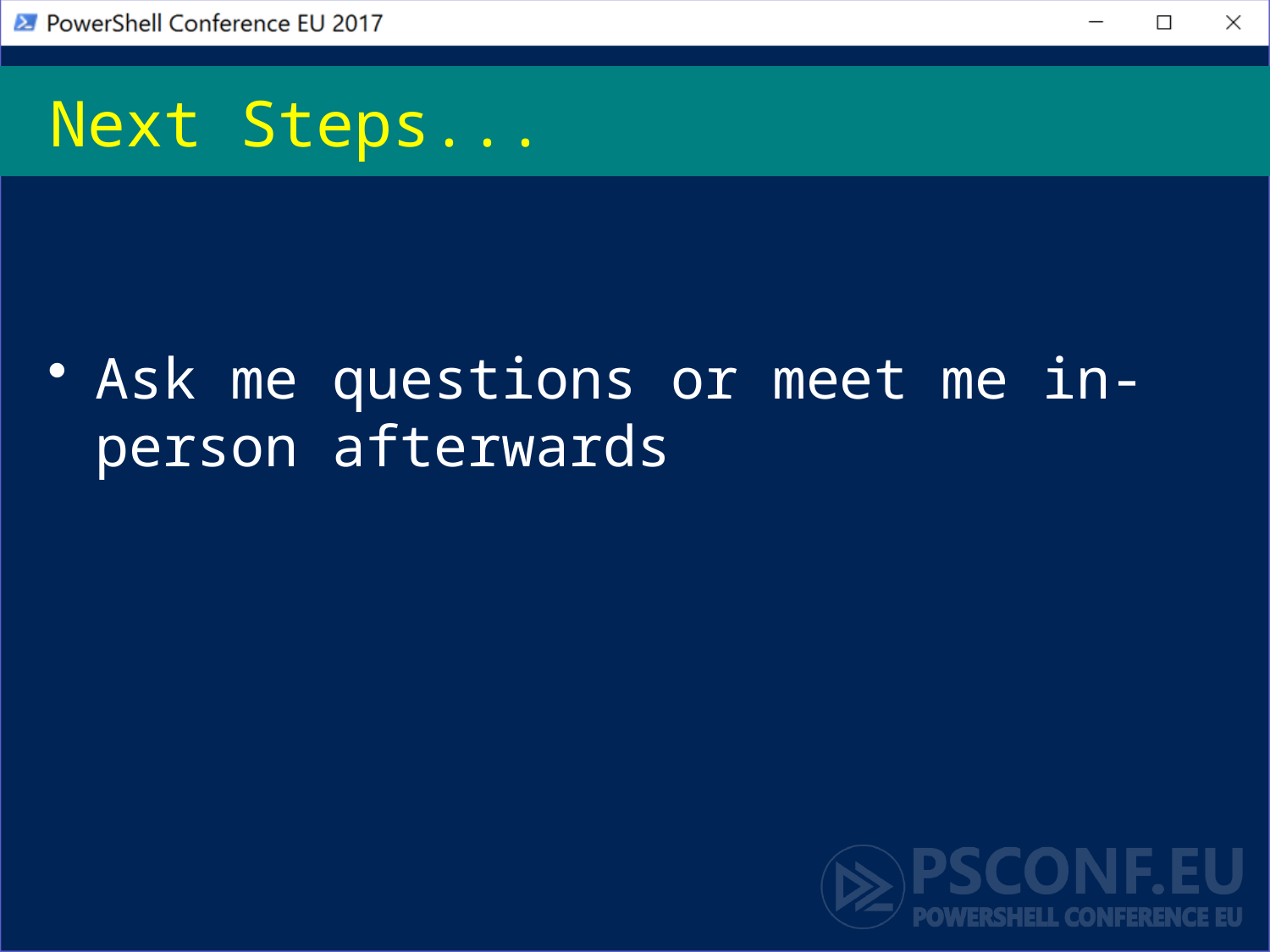

# Next Steps...

Ask me questions or meet me in-person afterwards